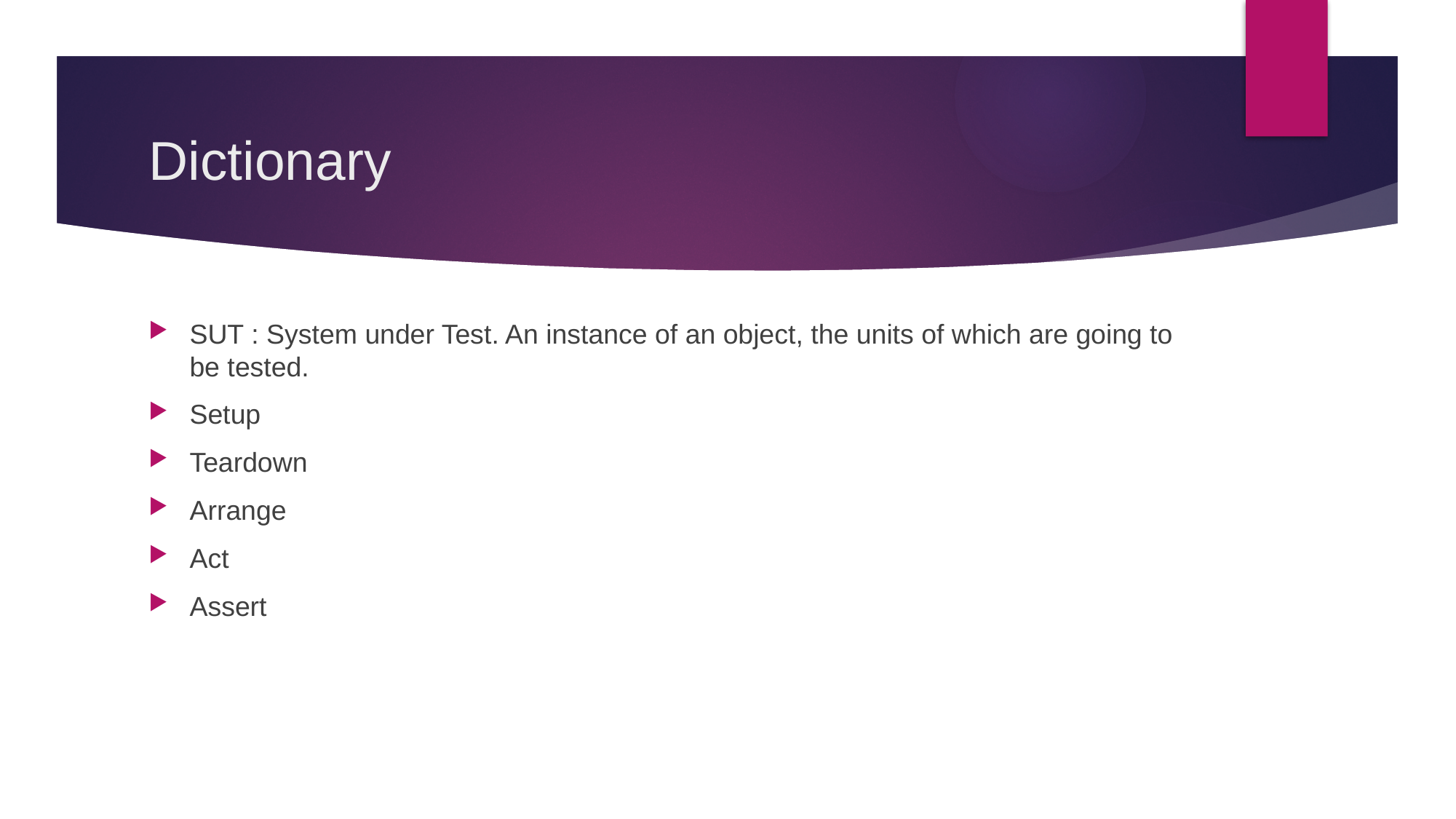

# Dictionary
SUT : System under Test. An instance of an object, the units of which are going to be tested.
Setup
Teardown
Arrange
Act
Assert